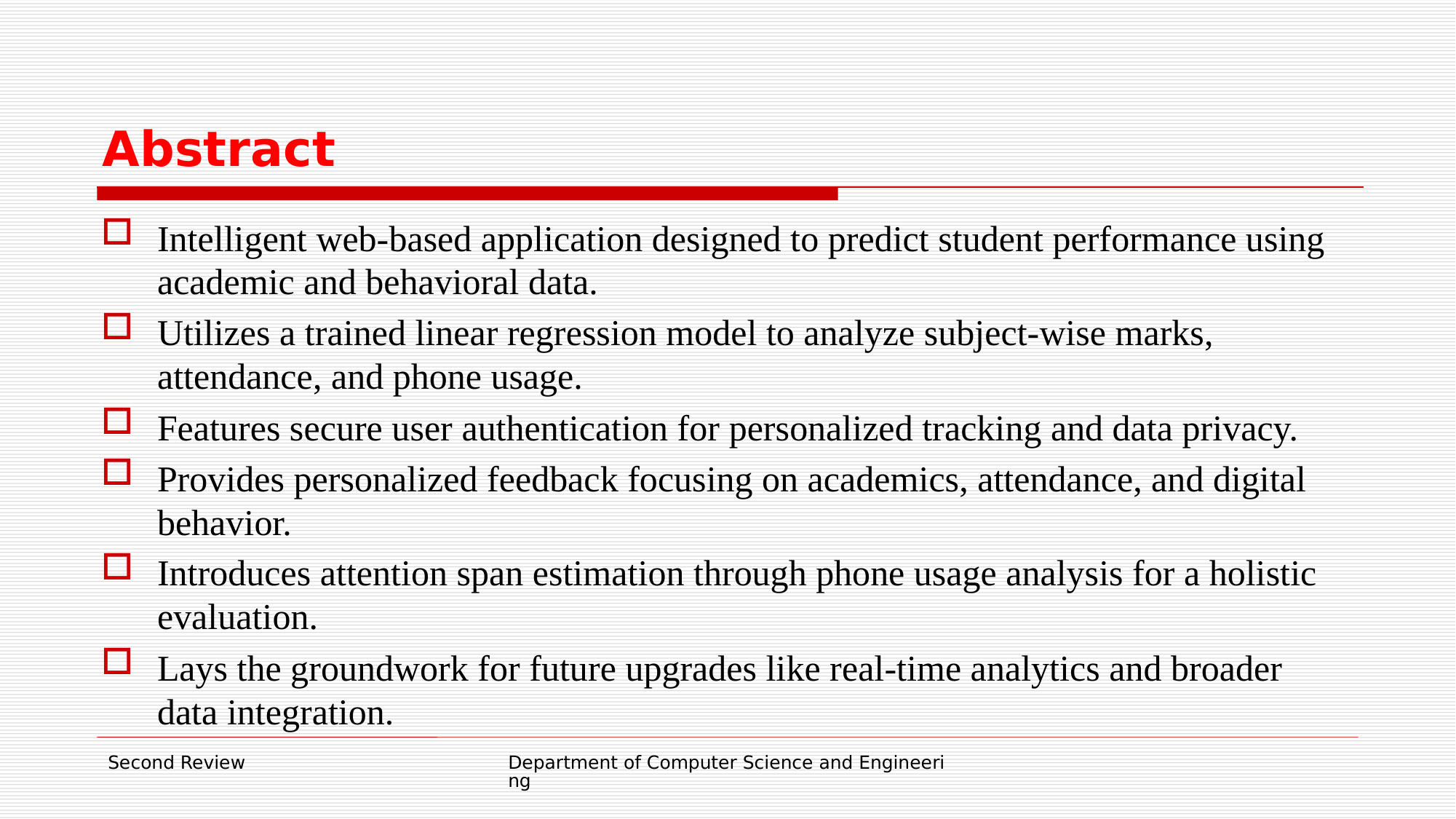

# Abstract
Intelligent web-based application designed to predict student performance using academic and behavioral data.
Utilizes a trained linear regression model to analyze subject-wise marks, attendance, and phone usage.
Features secure user authentication for personalized tracking and data privacy.
Provides personalized feedback focusing on academics, attendance, and digital behavior.
Introduces attention span estimation through phone usage analysis for a holistic evaluation.
Lays the groundwork for future upgrades like real-time analytics and broader data integration.

Second Review
Department of Computer Science and Engineering
5